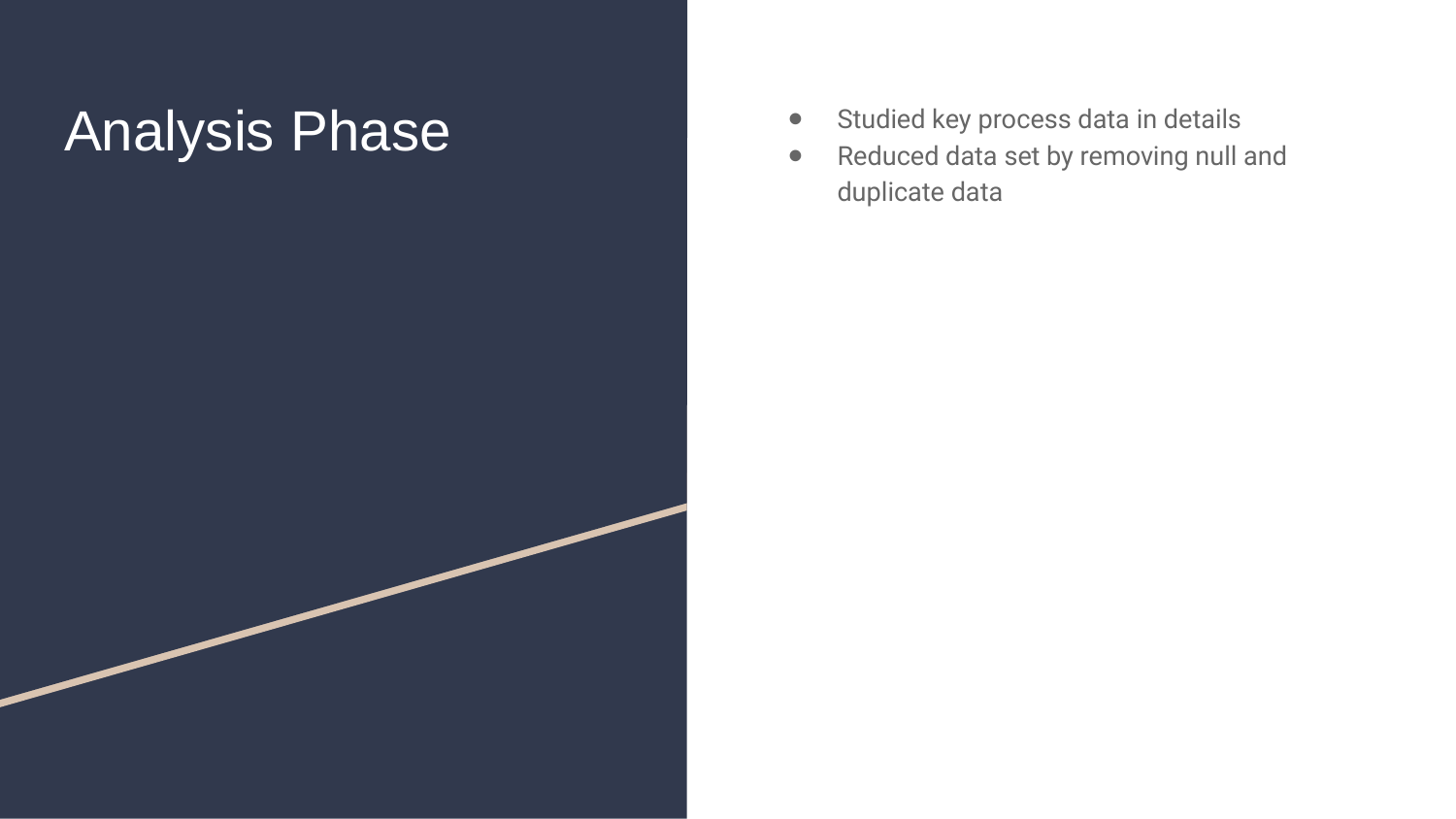

# Analysis Phase
Studied key process data in details
Reduced data set by removing null and duplicate data